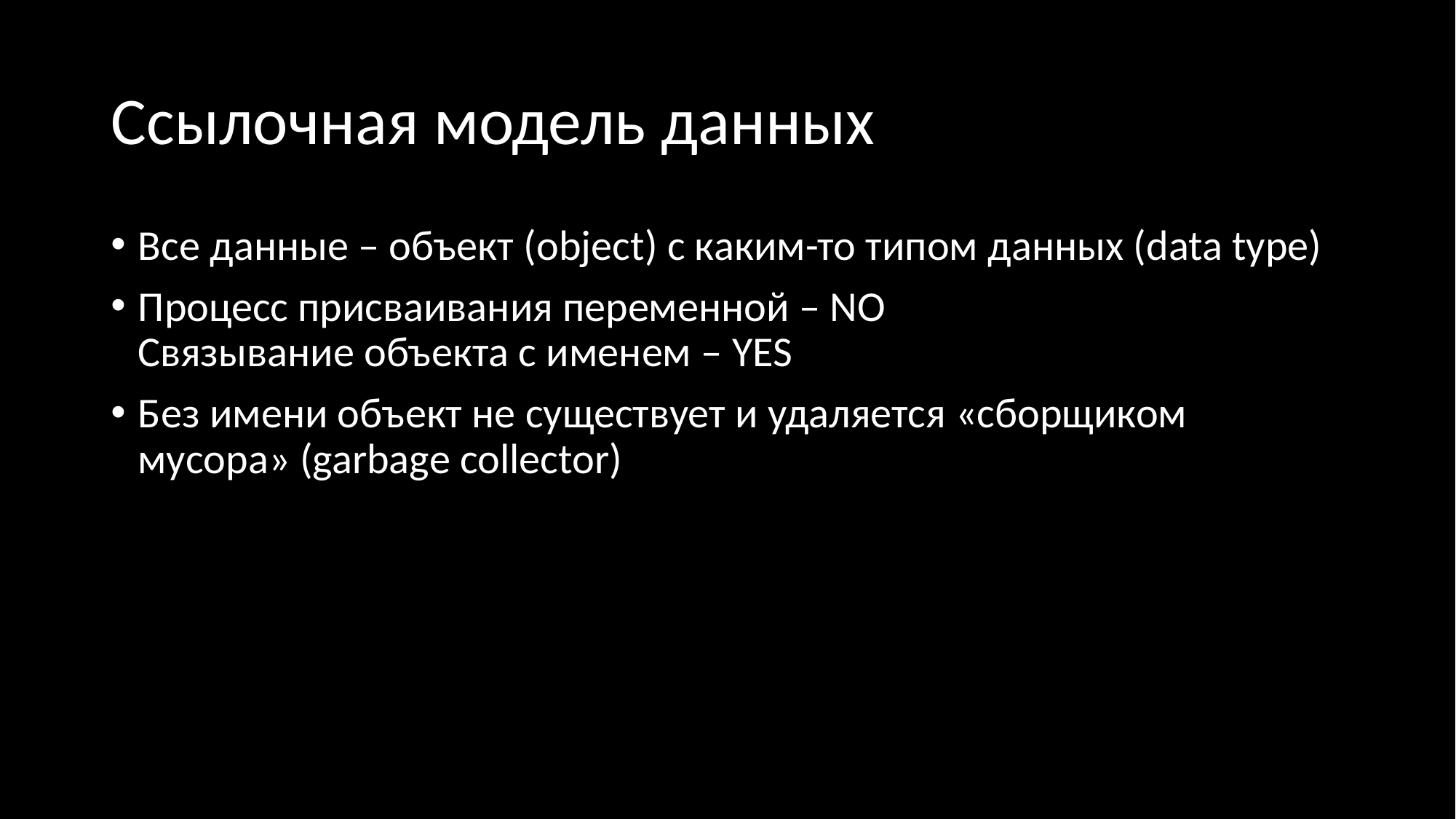

# Ссылочная модель данных
Все данные – объект (object) с каким-то типом данных (data type)
Процесс присваивания переменной – NO
Связывание объекта с именем – YES
Без имени объект не существует и удаляется «сборщиком мусора» (garbage collector)